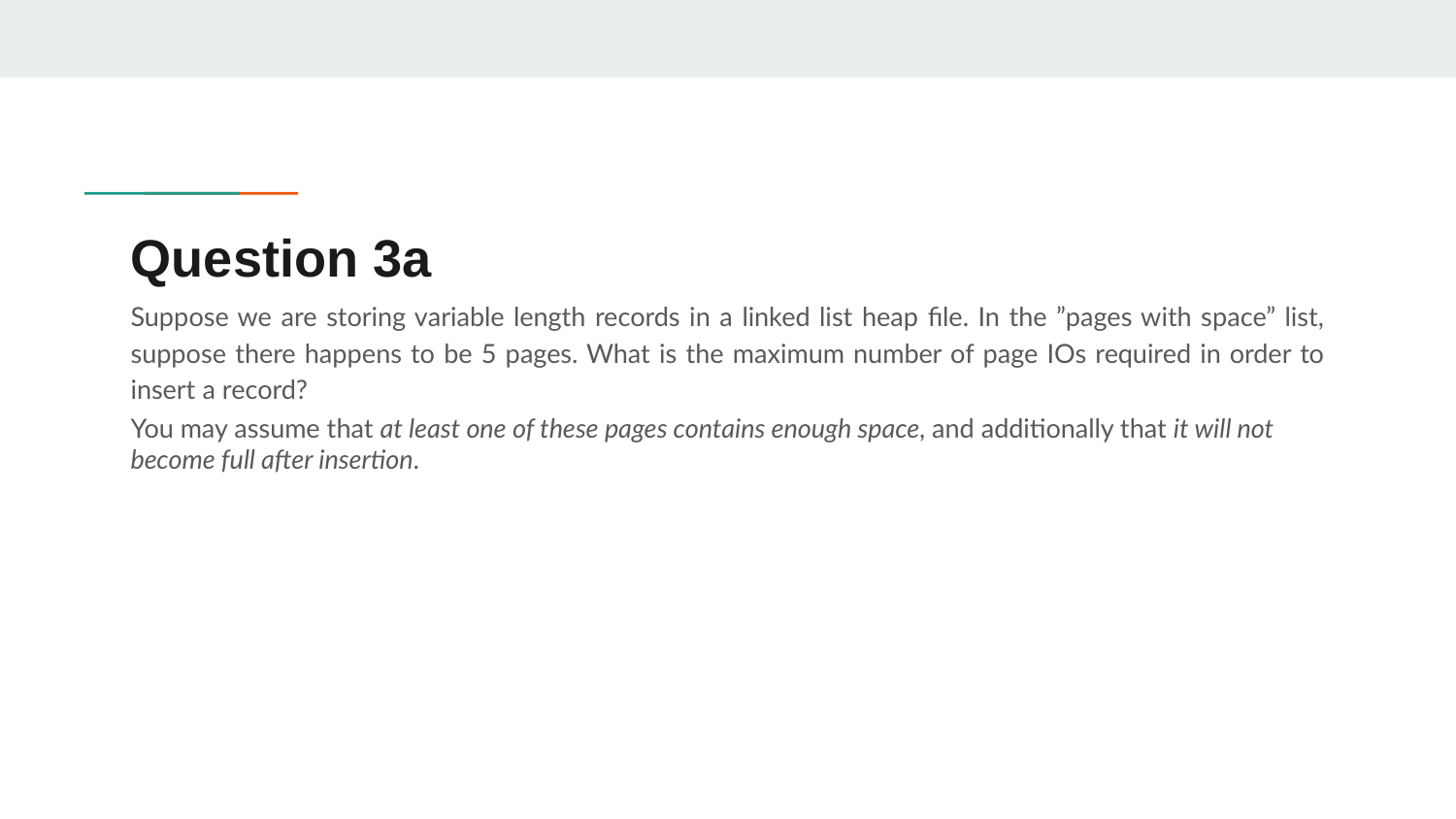

# Question 3a
Suppose we are storing variable length records in a linked list heap file. In the ”pages with space” list, suppose there happens to be 5 pages. What is the maximum number of page IOs required in order to insert a record?
You may assume that at least one of these pages contains enough space, and additionally that it will not become full after insertion.